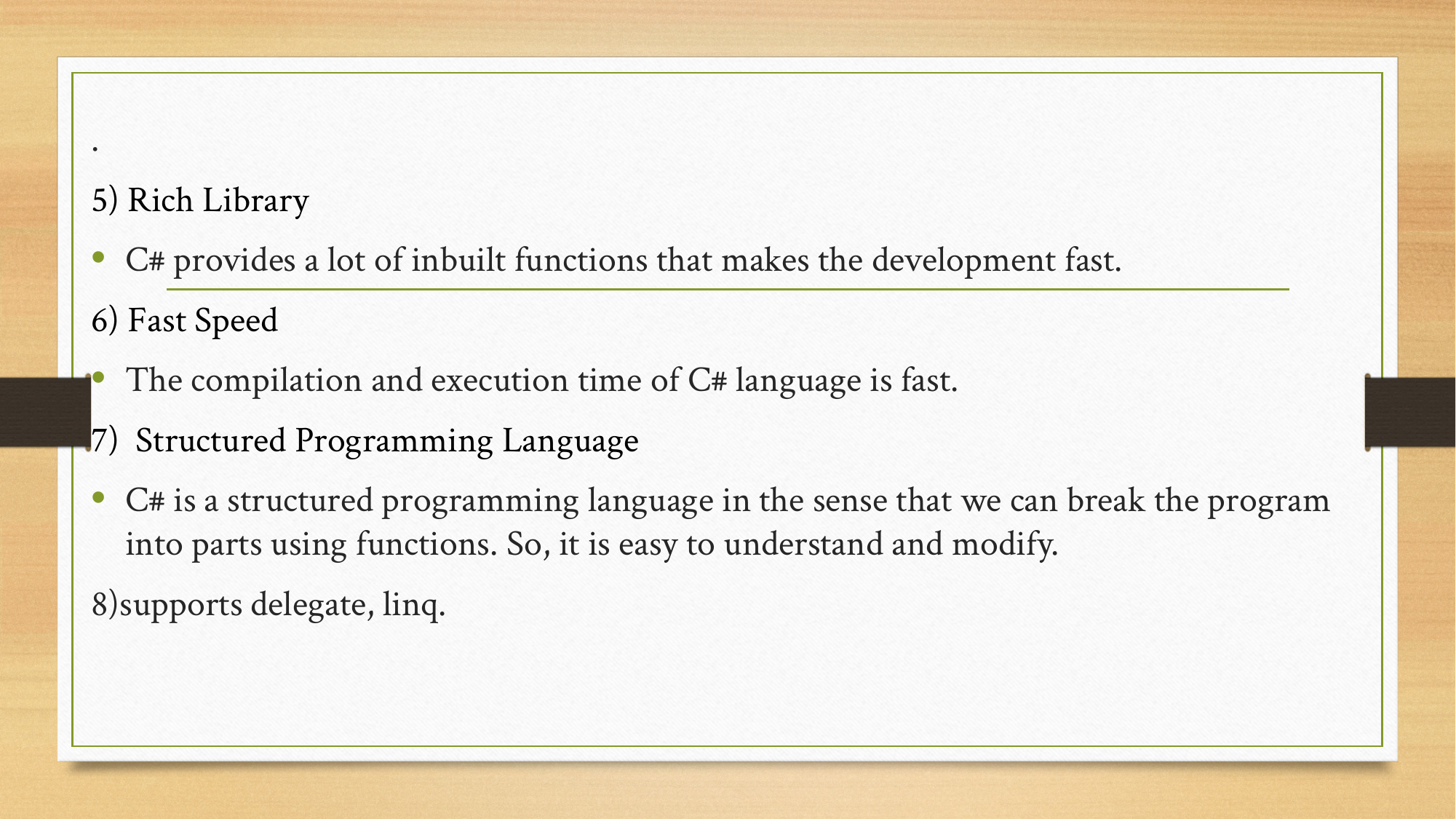

.
5) Rich Library
C# provides a lot of inbuilt functions that makes the development fast.
6) Fast Speed
The compilation and execution time of C# language is fast.
7)  Structured Programming Language
C# is a structured programming language in the sense that we can break the program into parts using functions. So, it is easy to understand and modify.
8)supports delegate, linq.